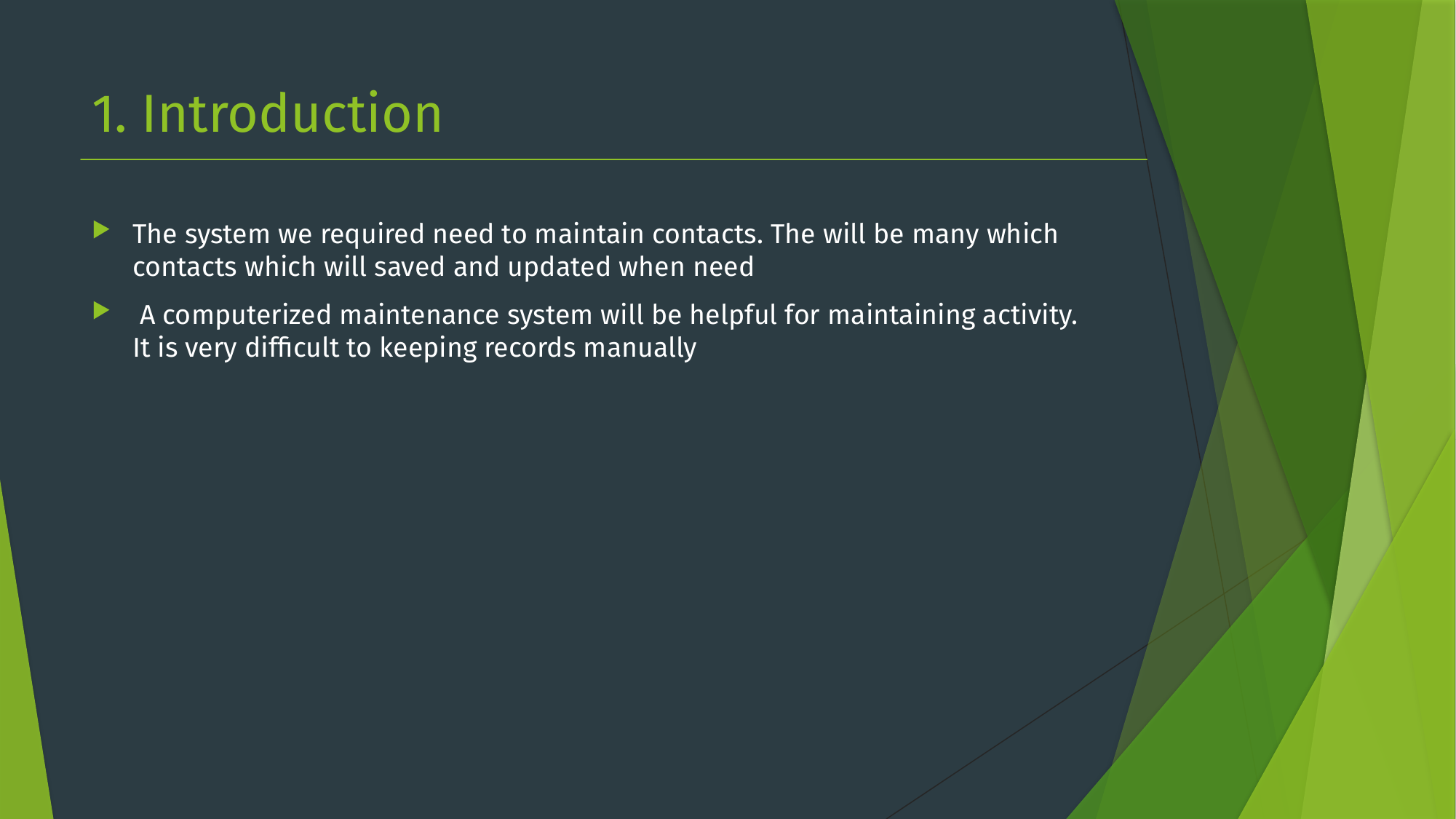

# 1. Introduction
The system we required need to maintain contacts. The will be many which contacts which will saved and updated when need
 A computerized maintenance system will be helpful for maintaining activity. It is very difficult to keeping records manually